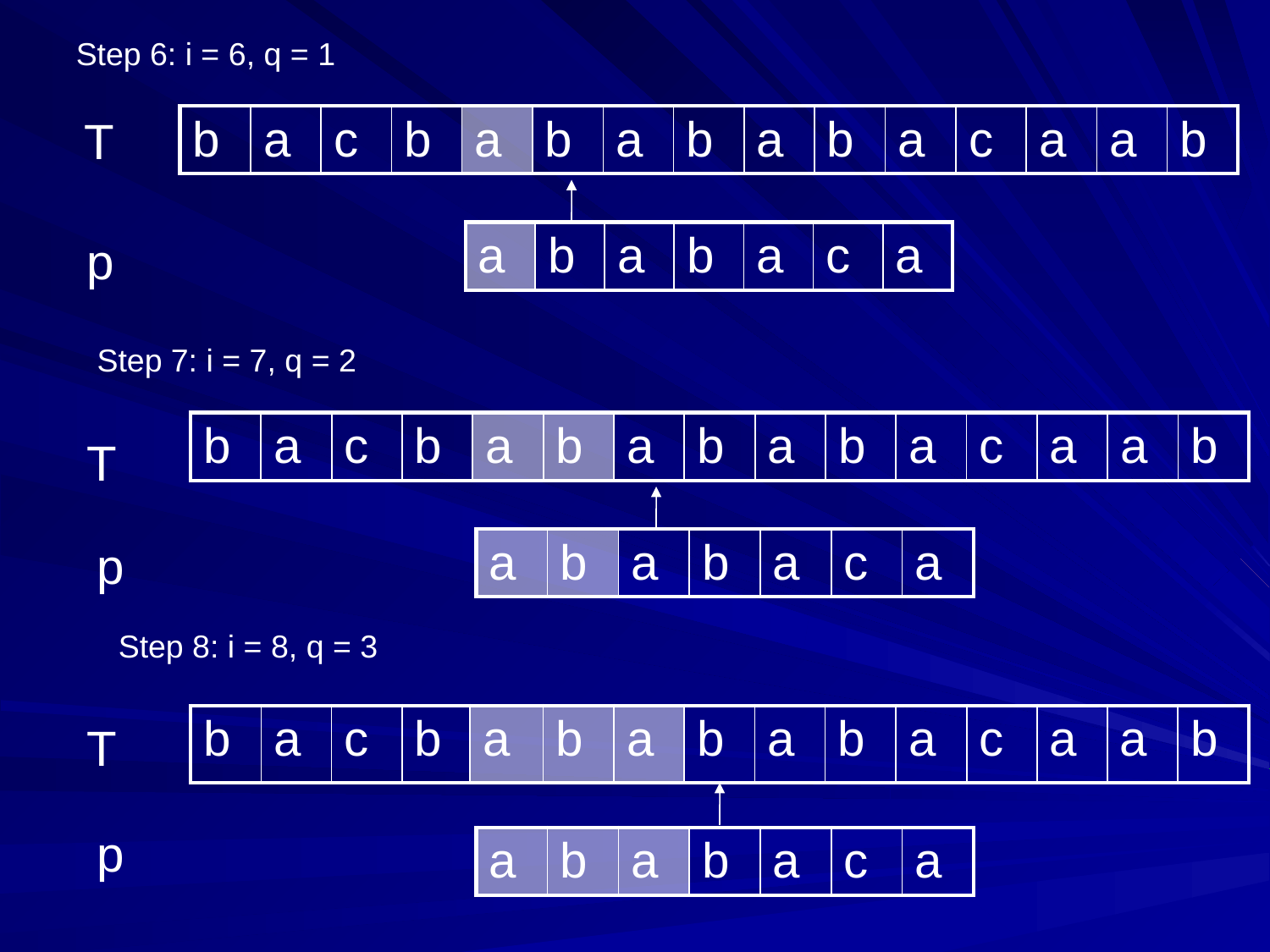

Step 6: i = 6, q = 1
T
| b | a | c | b | a | b | a | b | a | b | a | c | a | a | b |
| --- | --- | --- | --- | --- | --- | --- | --- | --- | --- | --- | --- | --- | --- | --- |

| a | b | a | b | a | c | a |
| --- | --- | --- | --- | --- | --- | --- |
p
Step 7: i = 7, q = 2
| b | a | c | b | a | b | a | b | a | b | a | c | a | a | b |
| --- | --- | --- | --- | --- | --- | --- | --- | --- | --- | --- | --- | --- | --- | --- |
T

p
| a | b | a | b | a | c | a |
| --- | --- | --- | --- | --- | --- | --- |
Step 8: i = 8, q = 3
| b | a | c | b | a | b | a | b | a | b | a | c | a | a | b |
| --- | --- | --- | --- | --- | --- | --- | --- | --- | --- | --- | --- | --- | --- | --- |
T

p
| a | b | a | b | a | c | a |
| --- | --- | --- | --- | --- | --- | --- |